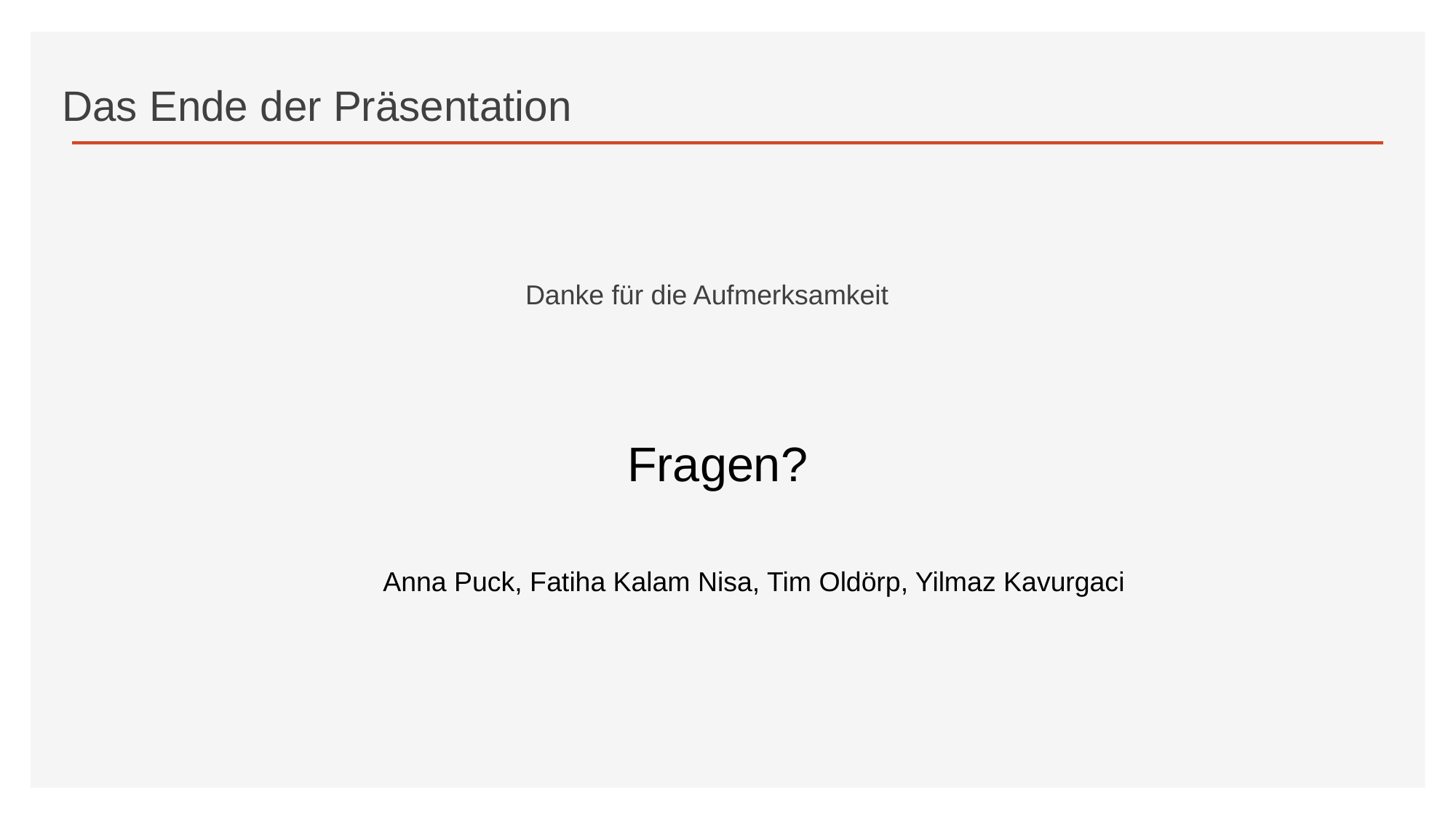

# Das Ende der Präsentation
Danke für die Aufmerksamkeit

Fragen?
Anna Puck, Fatiha Kalam Nisa, Tim Oldörp, Yilmaz Kavurgaci